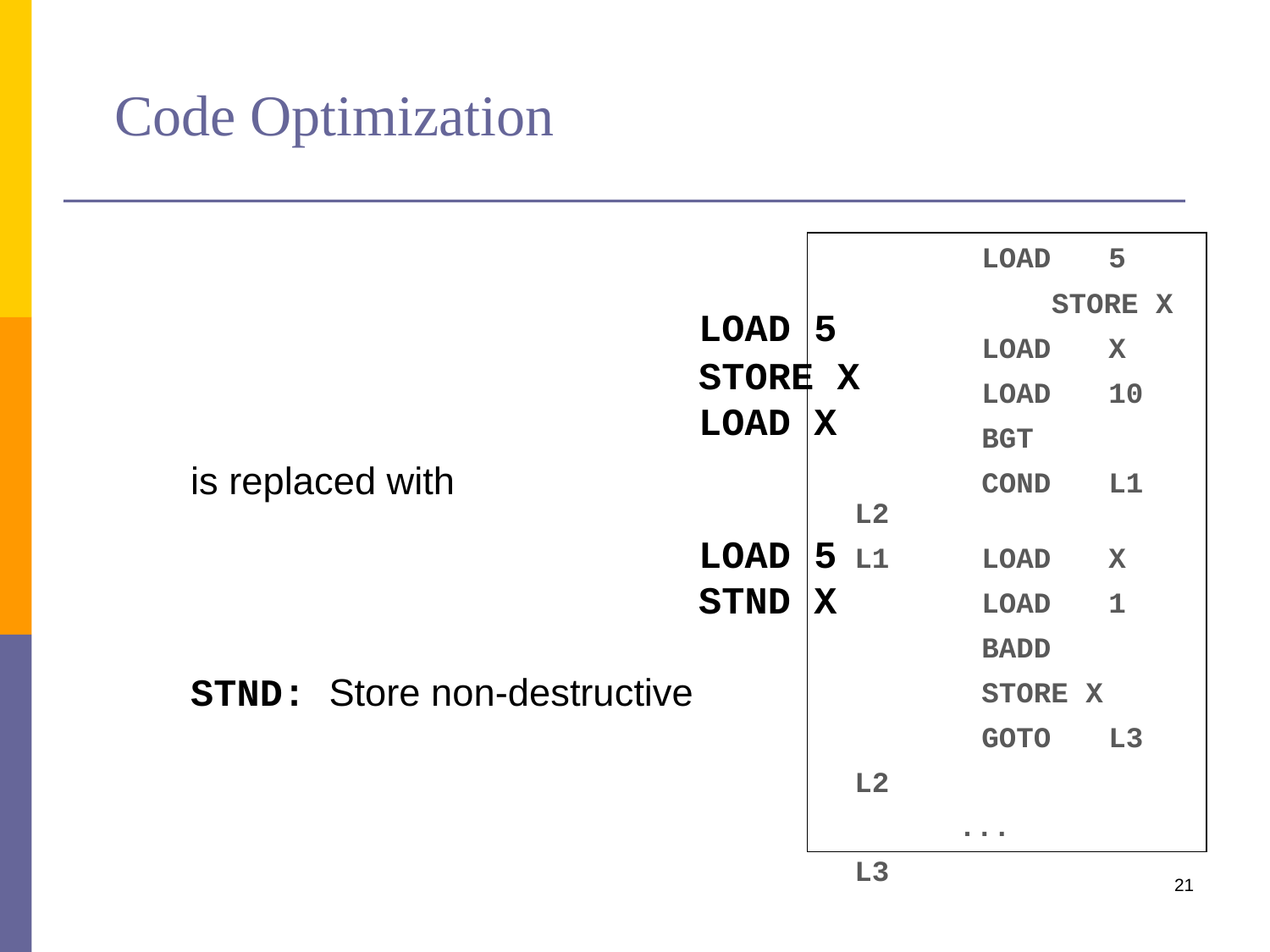

# Code Optimization
		LOAD 	5
		STORE X
		LOAD 	X
		LOAD 	10
		BGT
		COND 	L1 L2
	L1	LOAD 	X
		LOAD 	1
		BADD
		STORE X
		GOTO 	L3
	L2
	      ...
	L3
				LOAD 5
				STORE X
				LOAD X
is replaced with

				LOAD 5
				STND X

STND: Store non-destructive
21